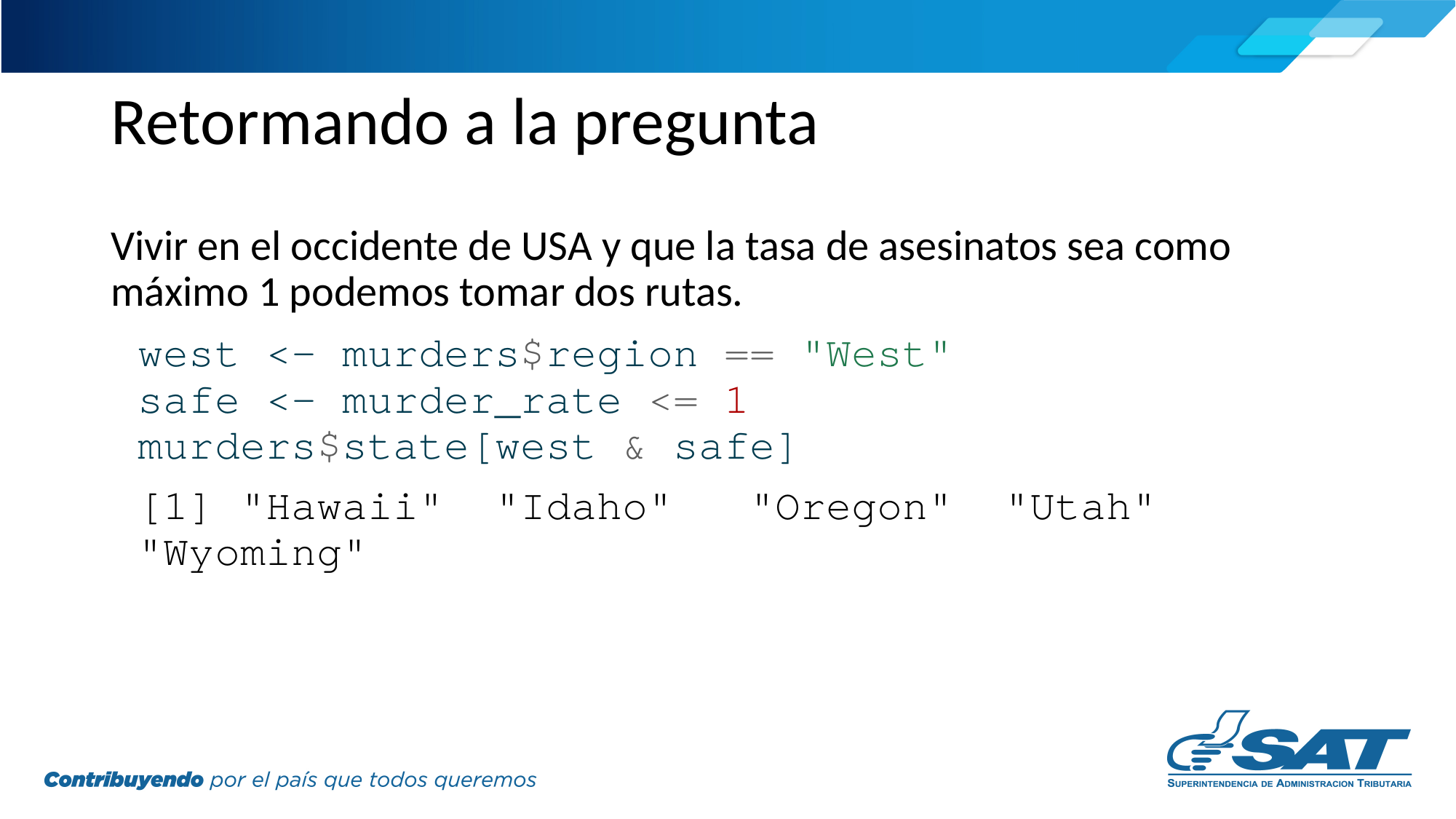

# Retormando a la pregunta
Vivir en el occidente de USA y que la tasa de asesinatos sea como máximo 1 podemos tomar dos rutas.
west <- murders$region == "West"
safe <- murder_rate <= 1
murders$state[west & safe]
[1] "Hawaii"  "Idaho"   "Oregon"  "Utah"    "Wyoming"